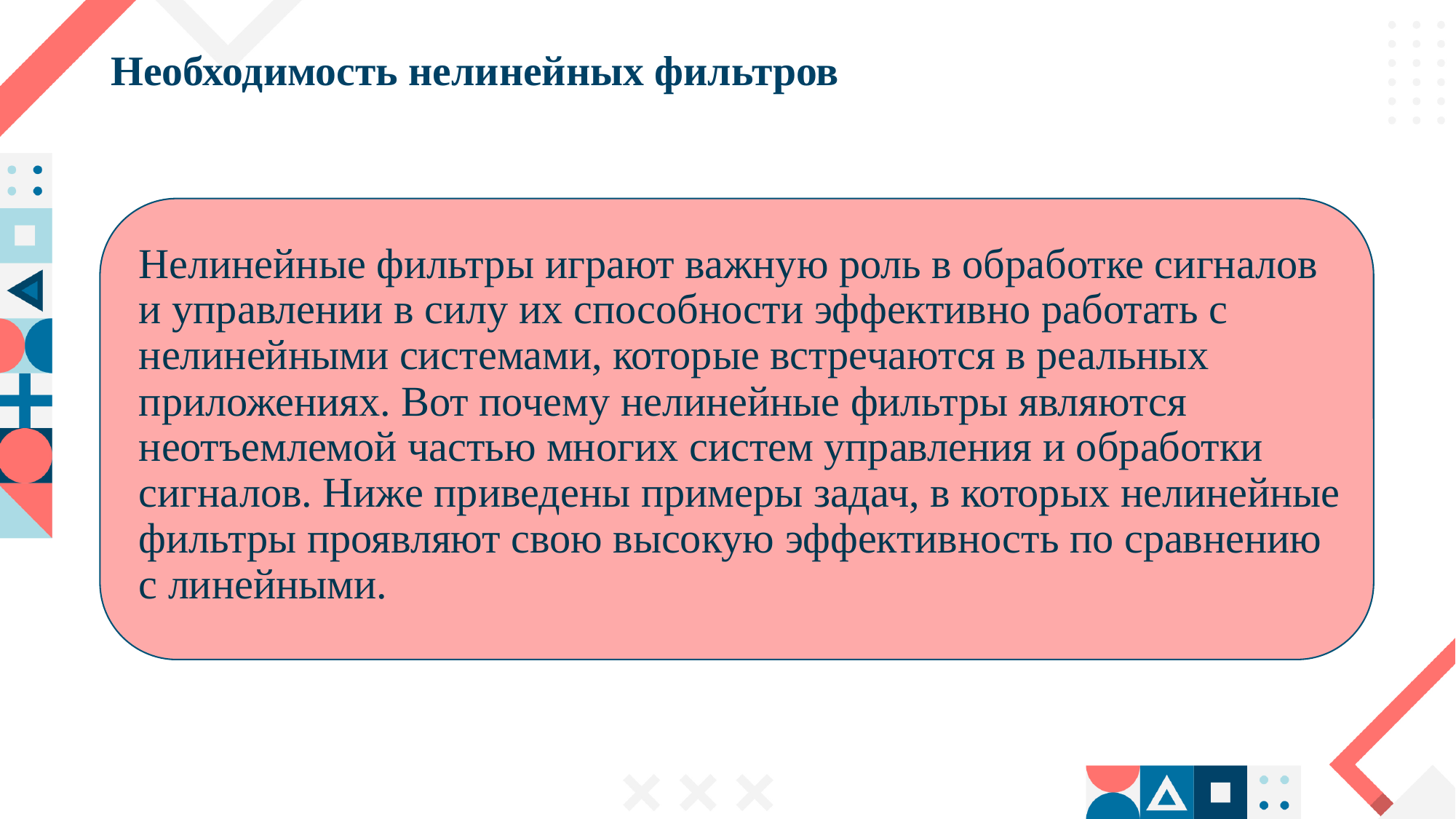

# Необходимость нелинейных фильтров

Нелинейные фильтры играют важную роль в обработке сигналов и управлении в силу их способности эффективно работать с нелинейными системами, которые встречаются в реальных приложениях. Вот почему нелинейные фильтры являются неотъемлемой частью многих систем управления и обработки сигналов. Ниже приведены примеры задач, в которых нелинейные фильтры проявляют свою высокую эффективность по сравнению с линейными.